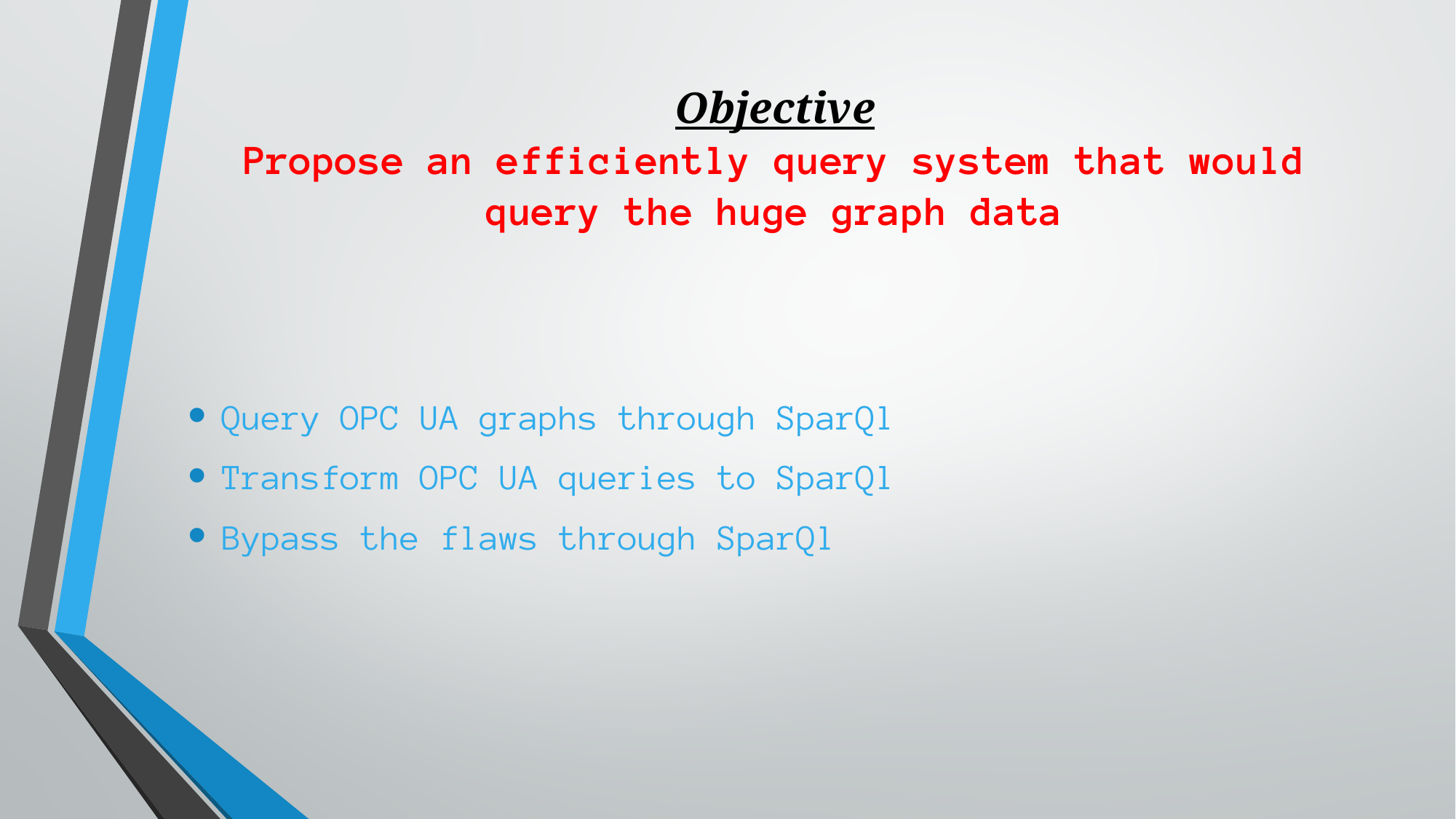

# Objective Propose an efficiently query system that would query the huge graph data
Query OPC UA graphs through SparQl
Transform OPC UA queries to SparQl
Bypass the flaws through SparQl